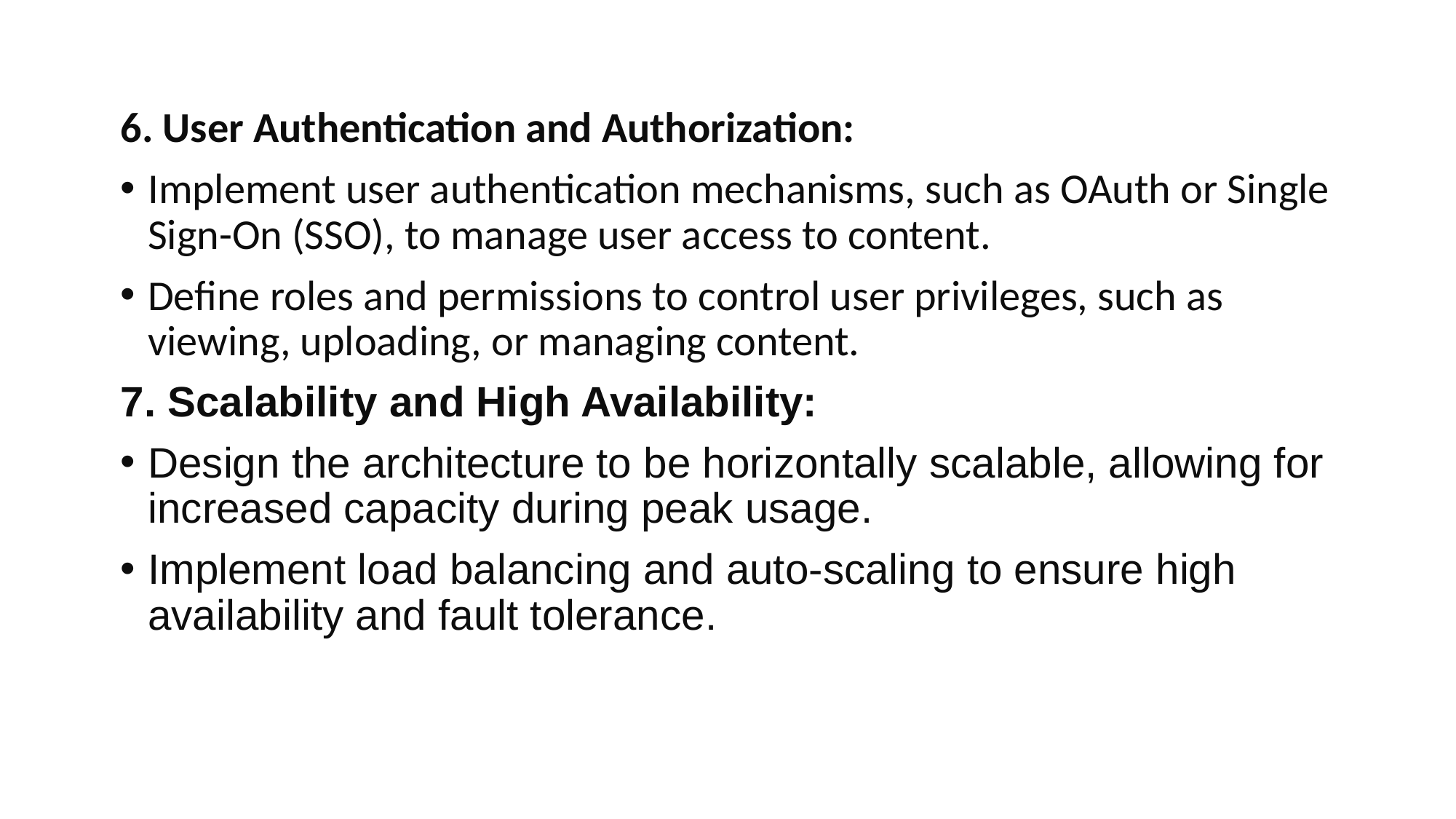

6. User Authentication and Authorization:
Implement user authentication mechanisms, such as OAuth or Single Sign-On (SSO), to manage user access to content.
Define roles and permissions to control user privileges, such as viewing, uploading, or managing content.
7. Scalability and High Availability:
Design the architecture to be horizontally scalable, allowing for increased capacity during peak usage.
Implement load balancing and auto-scaling to ensure high availability and fault tolerance.